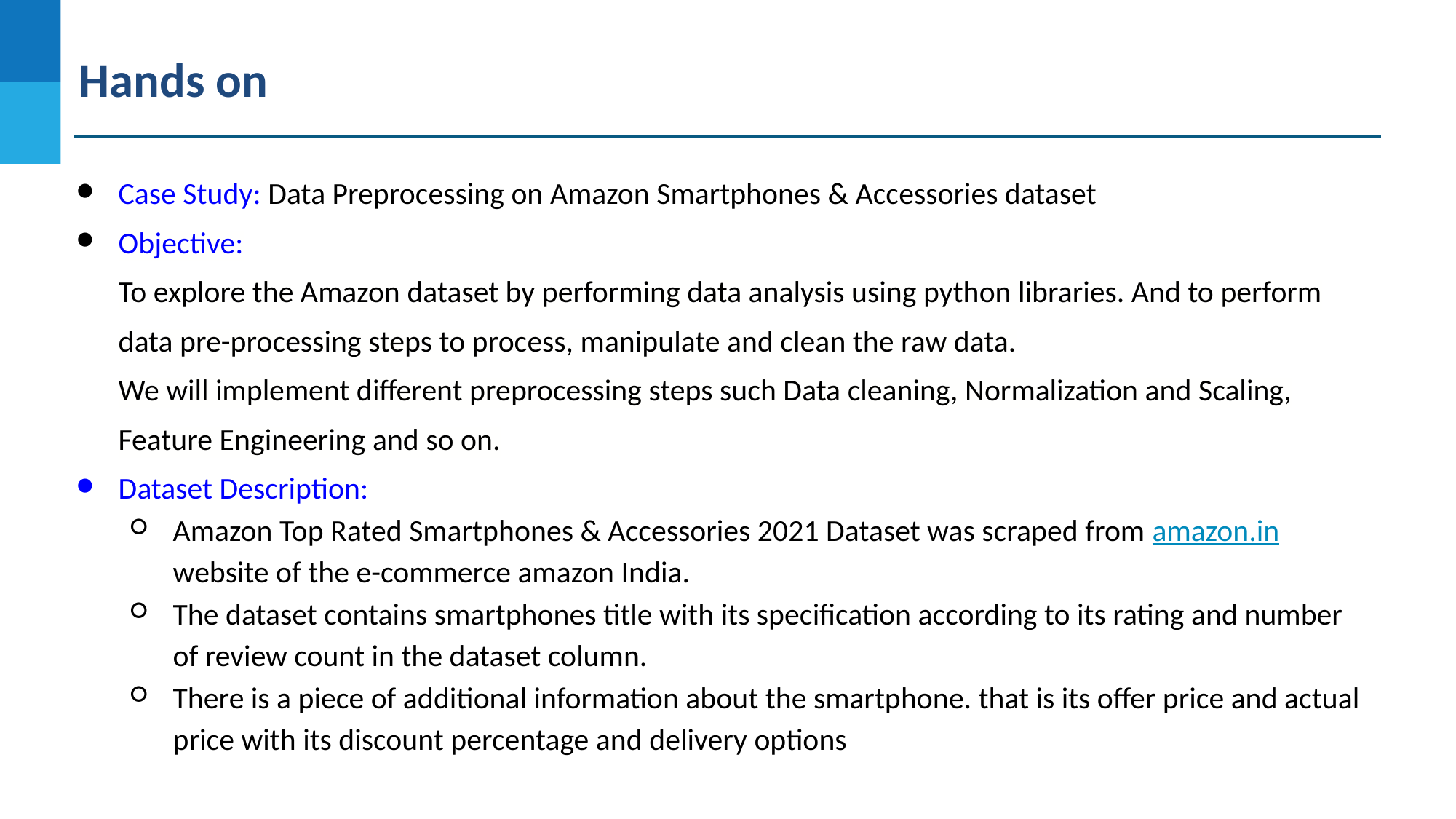

Hands on
Case Study: Data Preprocessing on Amazon Smartphones & Accessories dataset
Objective:
To explore the Amazon dataset by performing data analysis using python libraries. And to perform data pre-processing steps to process, manipulate and clean the raw data.
We will implement different preprocessing steps such Data cleaning, Normalization and Scaling, Feature Engineering and so on.
Dataset Description:
Amazon Top Rated Smartphones & Accessories 2021 Dataset was scraped from amazon.in website of the e-commerce amazon India.
The dataset contains smartphones title with its specification according to its rating and number of review count in the dataset column.
There is a piece of additional information about the smartphone. that is its offer price and actual price with its discount percentage and delivery options